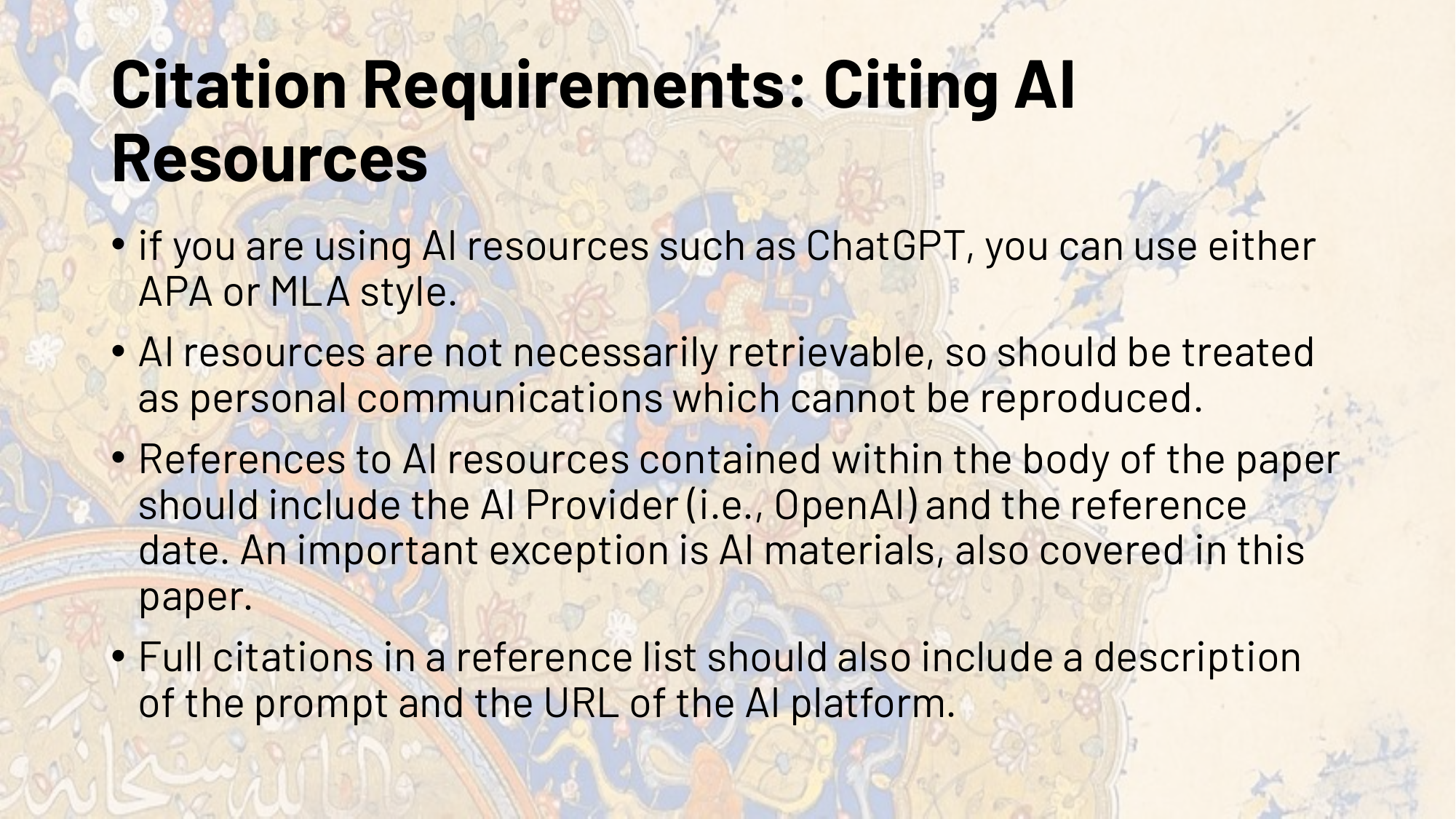

# Citation Requirements: Citing AI Resources
if you are using AI resources such as ChatGPT, you can use either APA or MLA style.
AI resources are not necessarily retrievable, so should be treated as personal communications which cannot be reproduced.
References to AI resources contained within the body of the paper should include the AI Provider (i.e., OpenAI) and the reference date. An important exception is AI materials, also covered in this paper.
Full citations in a reference list should also include a description of the prompt and the URL of the AI platform.